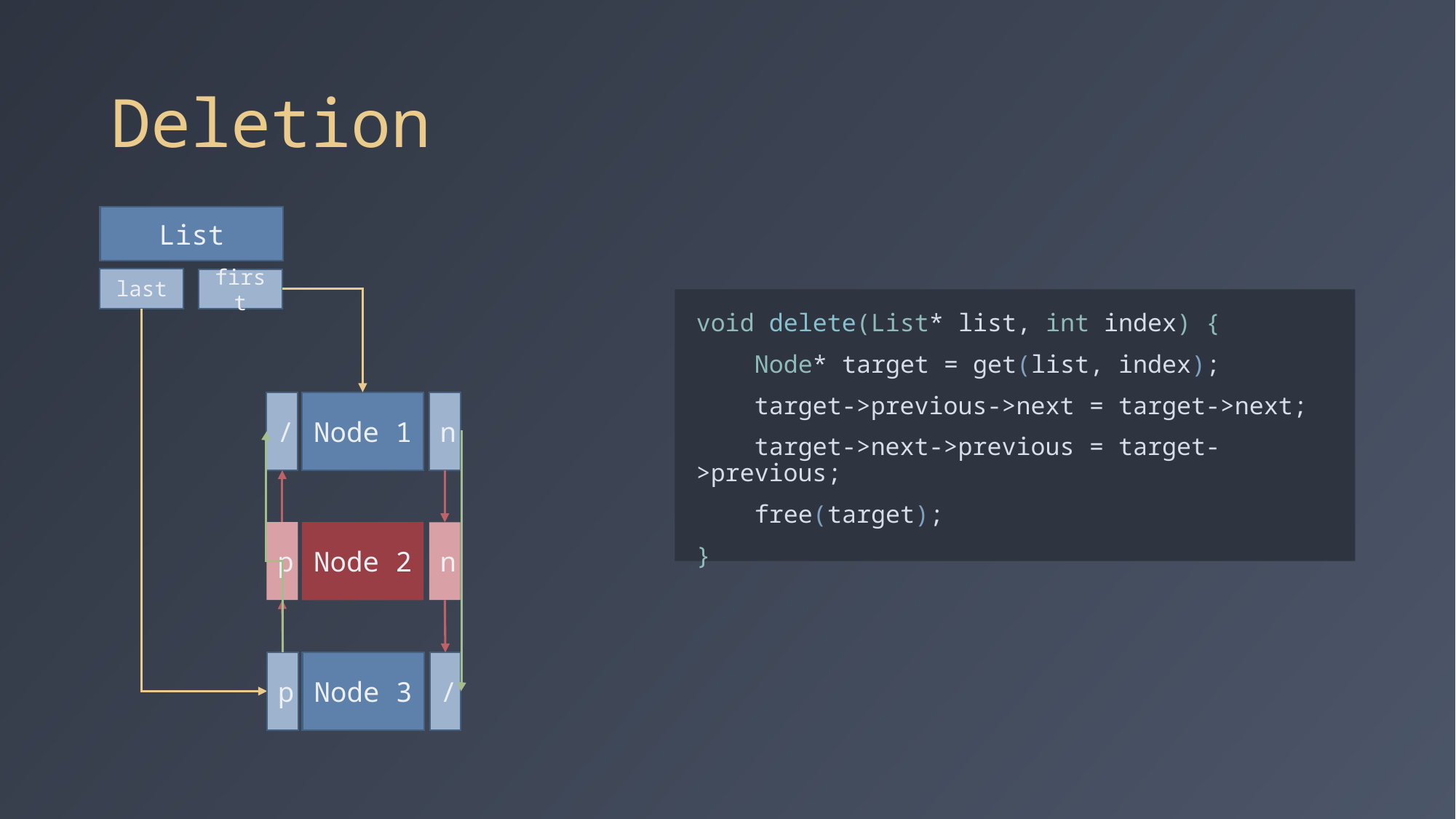

# Deletion
List
last
first
void delete(List* list, int index) {
    Node* target = get(list, index);
    target->previous->next = target->next;
    target->next->previous = target->previous;
    free(target);
}

Node 1
/
n
Node 2
p
n
Node 3
p
/